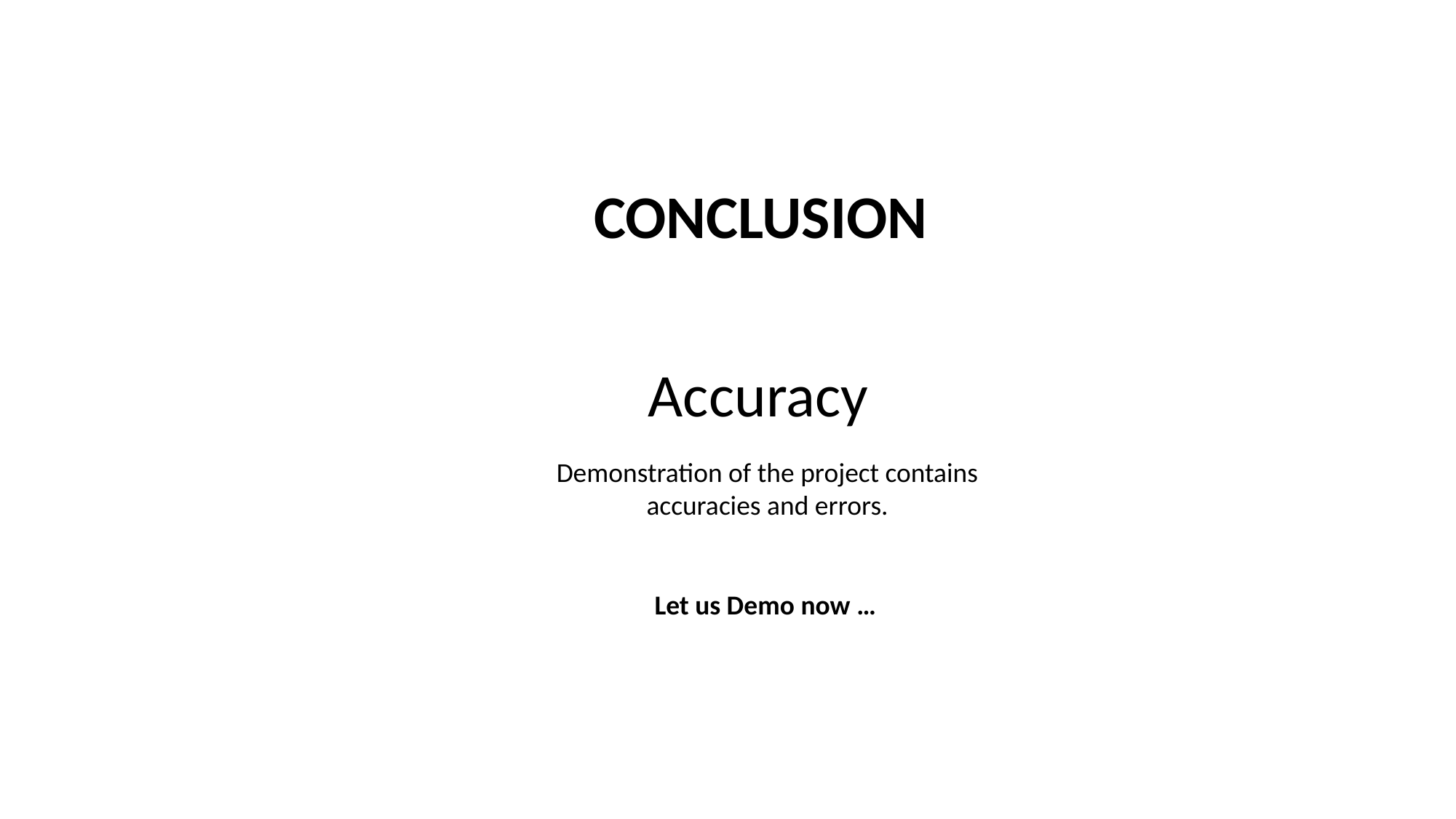

CONCLUSION
Accuracy
Demonstration of the project contains accuracies and errors.
Let us Demo now …